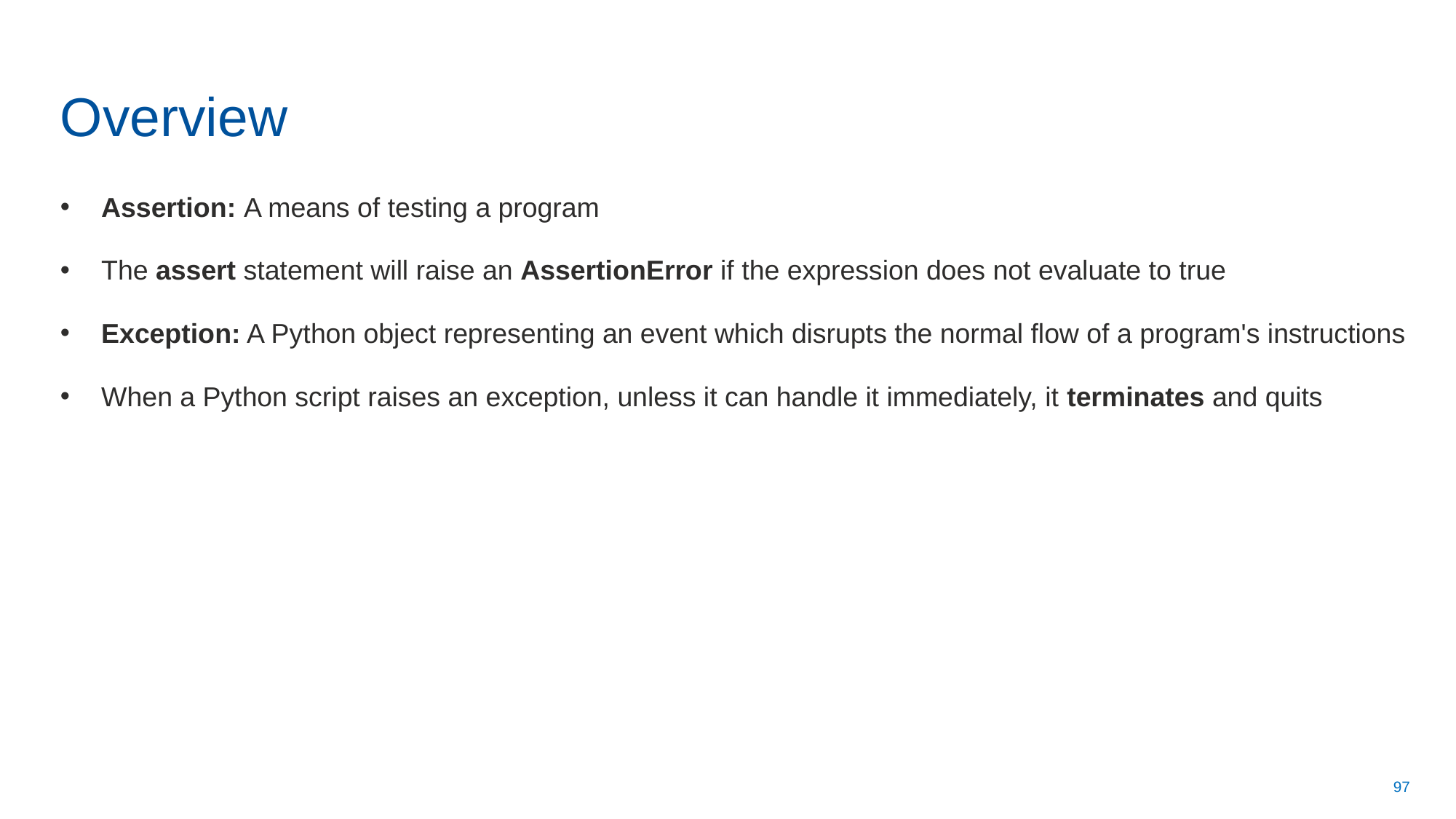

# Overview
Assertion: A means of testing a program
The assert statement will raise an AssertionError if the expression does not evaluate to true
Exception: A Python object representing an event which disrupts the normal flow of a program's instructions
When a Python script raises an exception, unless it can handle it immediately, it terminates and quits